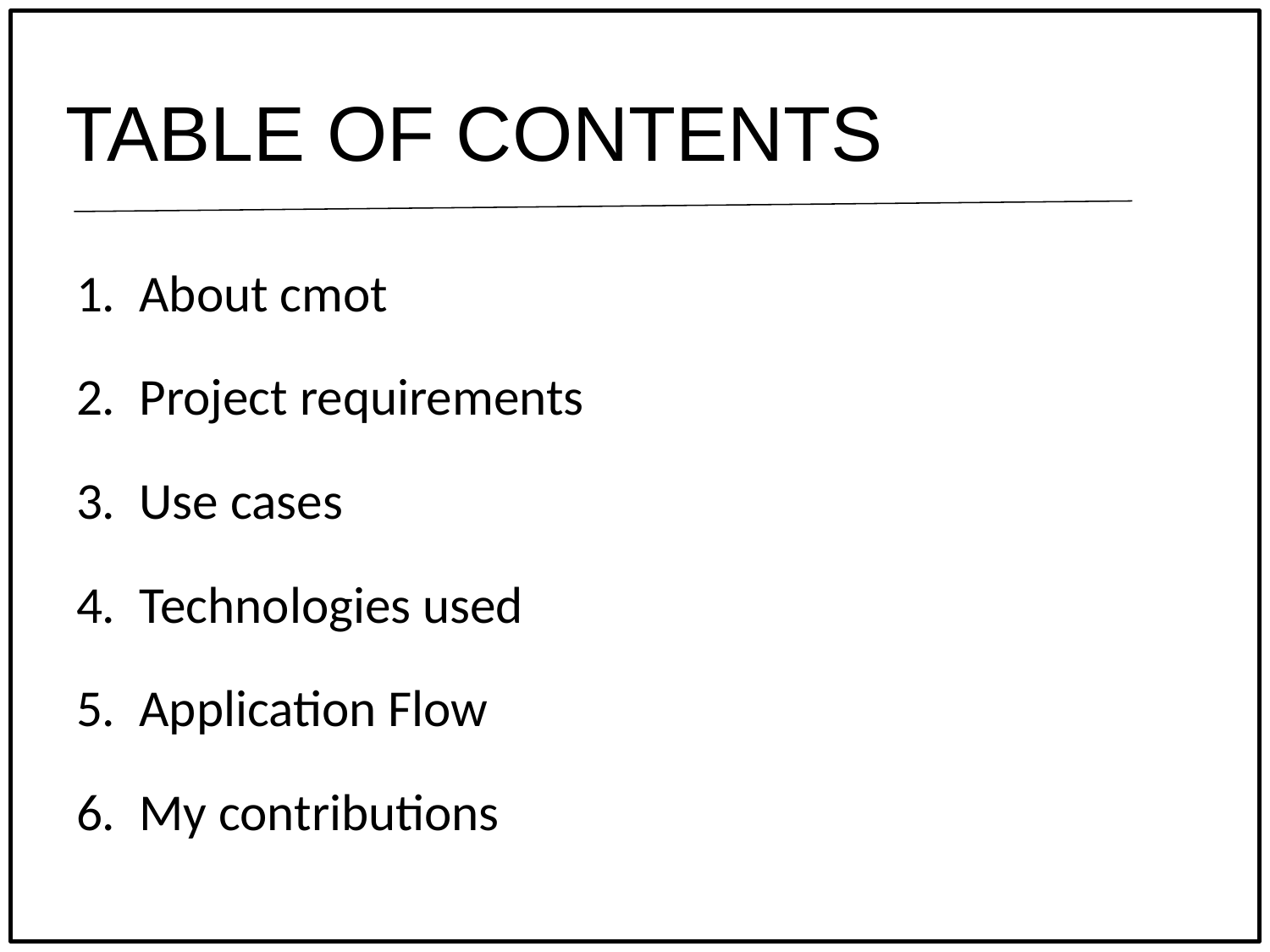

# TABLE OF CONTENTS
About cmot
Project requirements
Use cases
Technologies used
Application Flow
My contributions